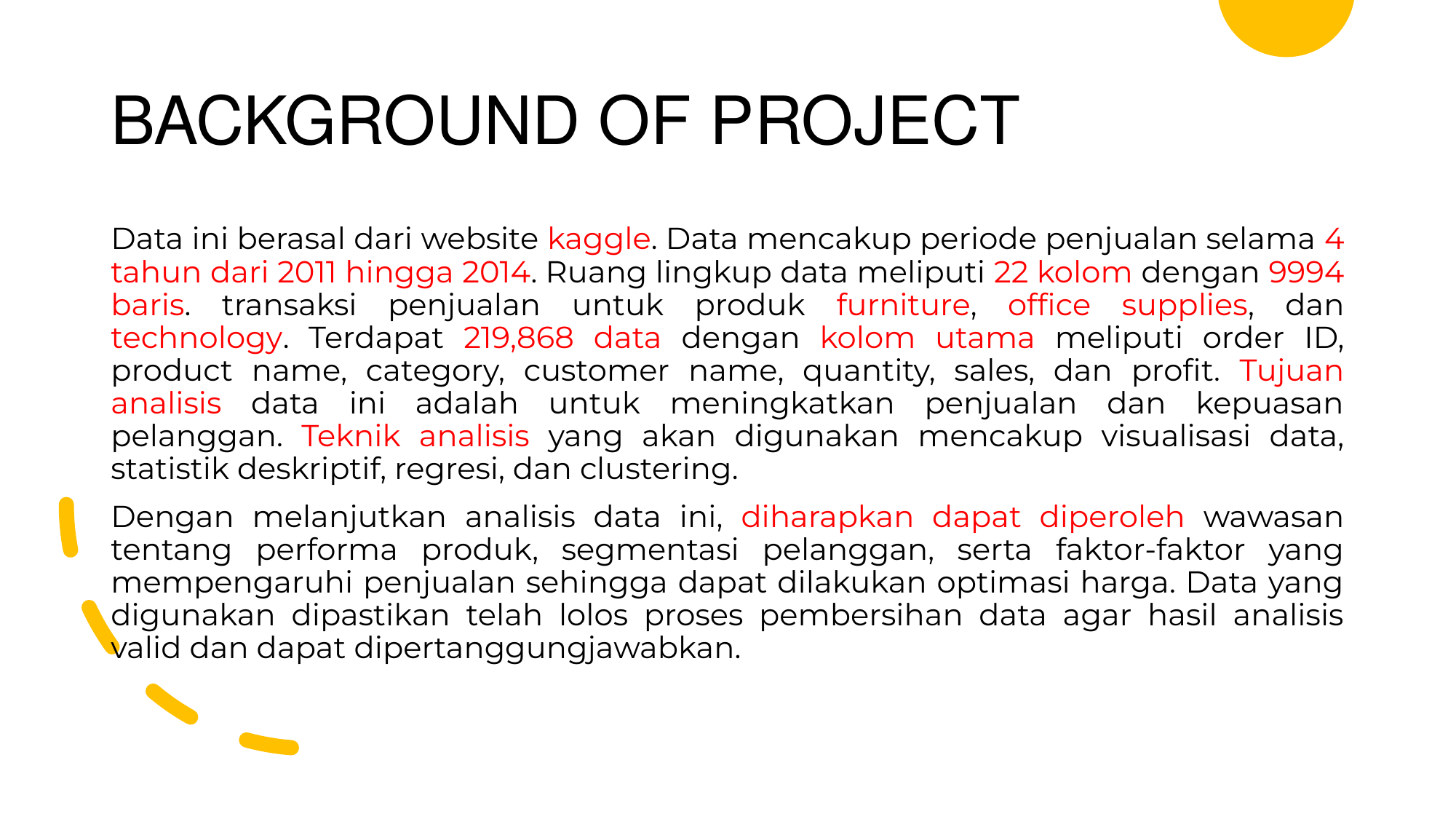

# BACKGROUND OF PROJECT
Data ini berasal dari website kaggle. Data mencakup periode penjualan selama 4 tahun dari 2011 hingga 2014. Ruang lingkup data meliputi 22 kolom dengan 9994 baris. transaksi penjualan untuk produk furniture, office supplies, dan technology. Terdapat 219,868 data dengan kolom utama meliputi order ID, product name, category, customer name, quantity, sales, dan profit. Tujuan analisis data ini adalah untuk meningkatkan penjualan dan kepuasan pelanggan. Teknik analisis yang akan digunakan mencakup visualisasi data, statistik deskriptif, regresi, dan clustering.
Dengan melanjutkan analisis data ini, diharapkan dapat diperoleh wawasan tentang performa produk, segmentasi pelanggan, serta faktor-faktor yang mempengaruhi penjualan sehingga dapat dilakukan optimasi harga. Data yang digunakan dipastikan telah lolos proses pembersihan data agar hasil analisis valid dan dapat dipertanggungjawabkan.